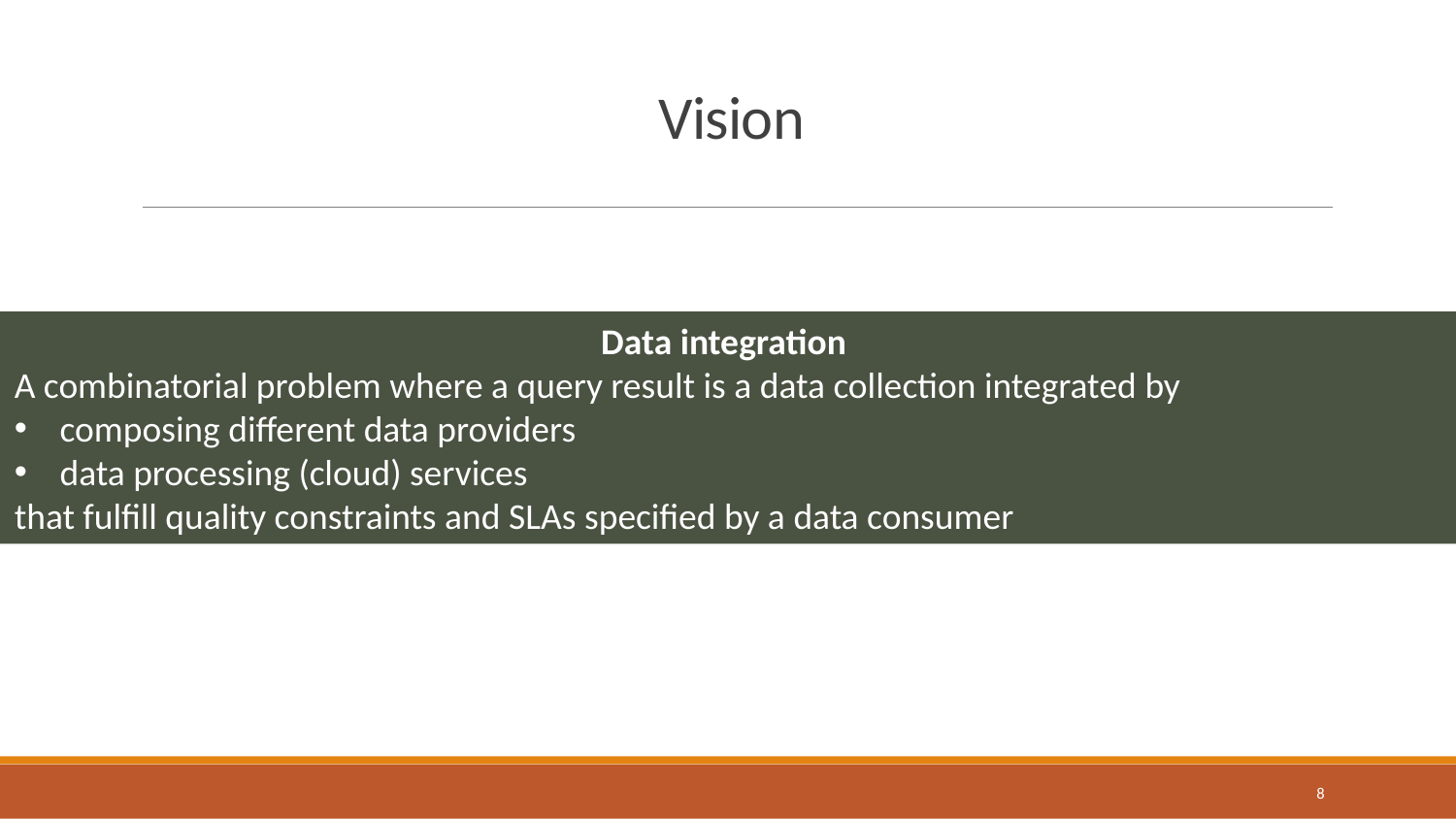

# Vision

Data integration
A combinatorial problem where a query result is a data collection integrated by
composing different data providers
data processing (cloud) services
that fulfill quality constraints and SLAs specified by a data consumer
8